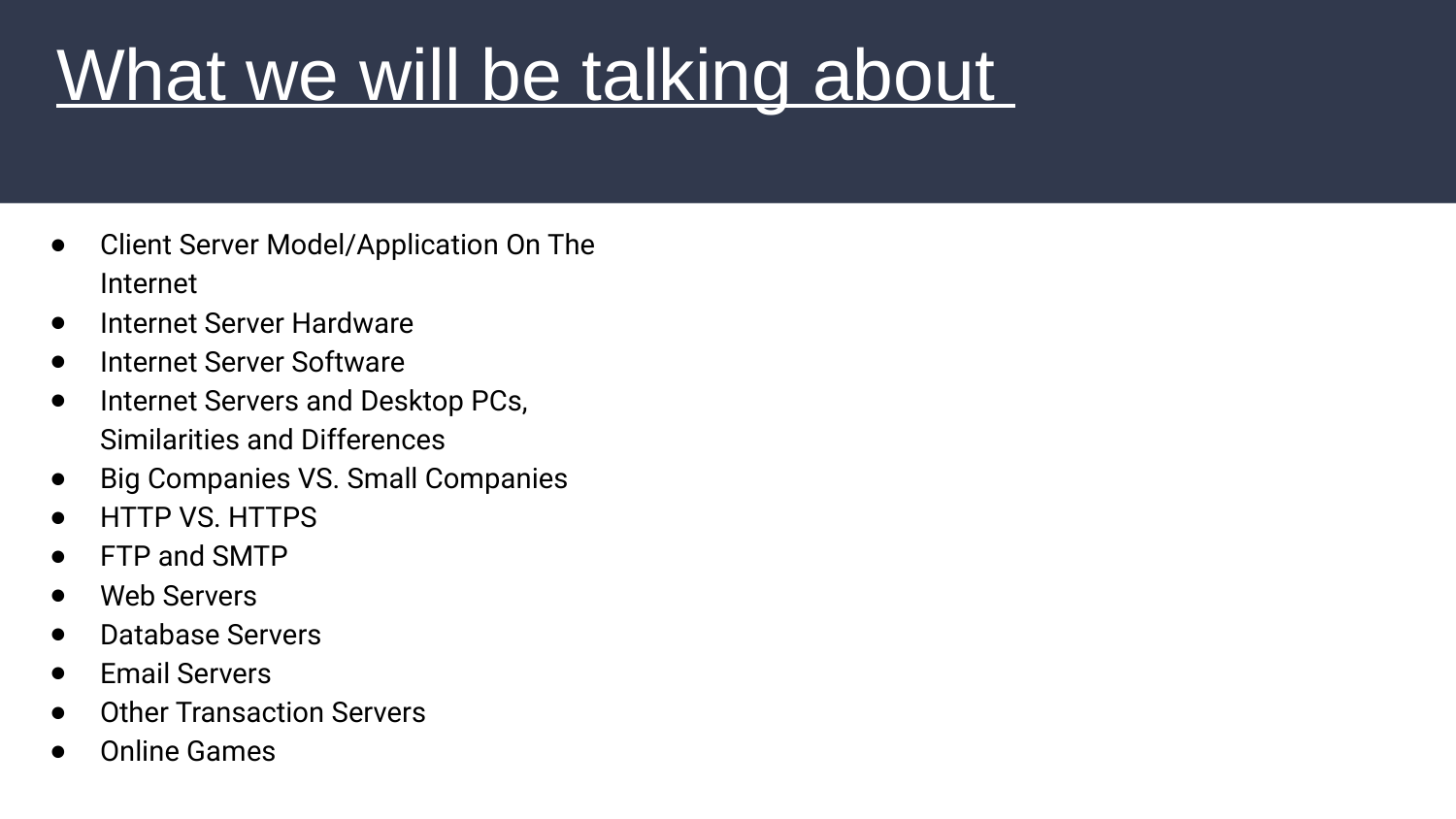

# What we will be talking about
Client Server Model/Application On The Internet
Internet Server Hardware
Internet Server Software
Internet Servers and Desktop PCs, Similarities and Differences
Big Companies VS. Small Companies
HTTP VS. HTTPS
FTP and SMTP
Web Servers
Database Servers
Email Servers
Other Transaction Servers
Online Games